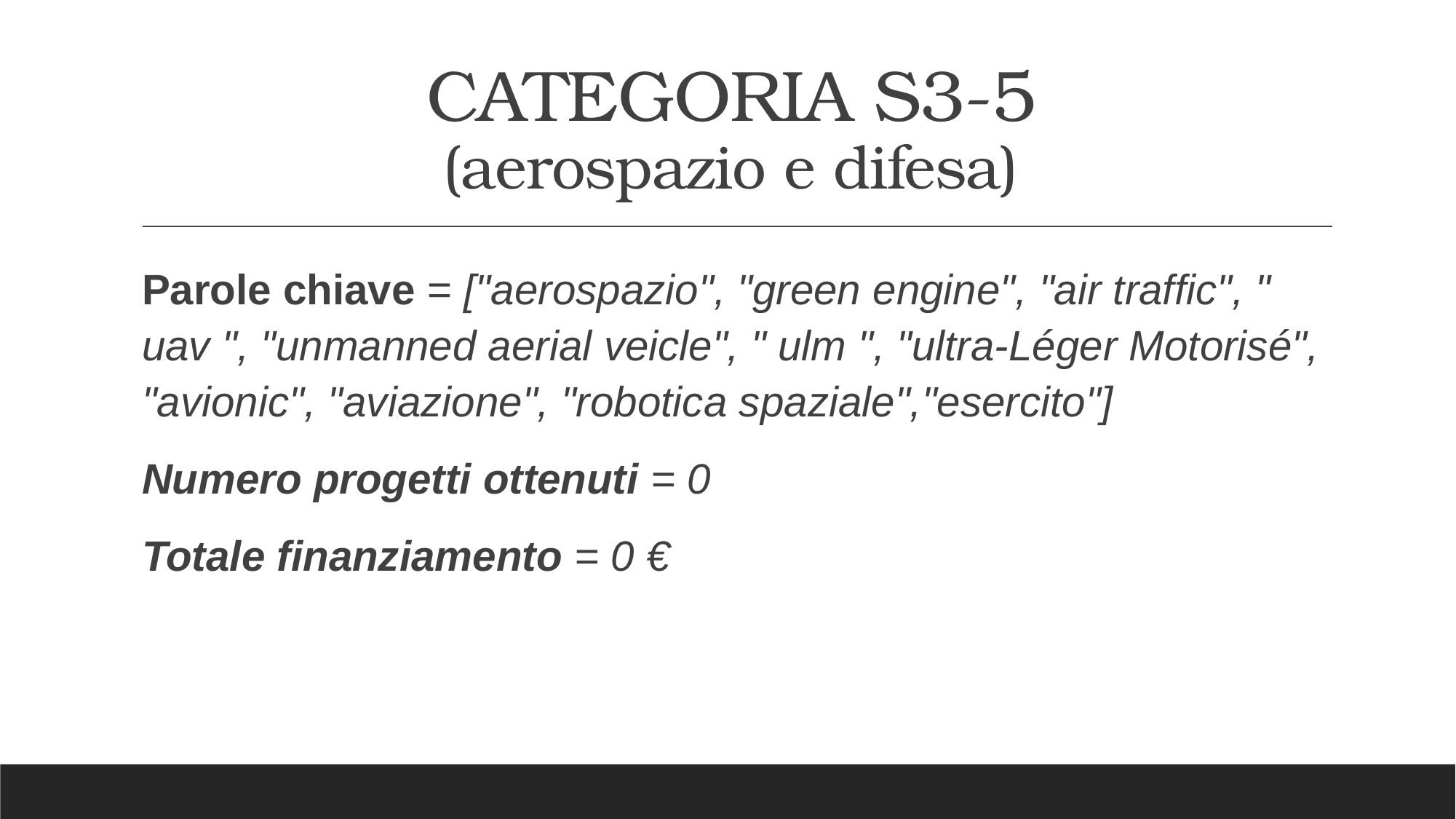

# CATEGORIA S3-5 (aerospazio e difesa)
Parole chiave = ["aerospazio", "green engine", "air traffic", " uav ", "unmanned aerial veicle", " ulm ", "ultra-Léger Motorisé", "avionic", "aviazione", "robotica spaziale","esercito"]
Numero progetti ottenuti = 0
Totale finanziamento = 0 €